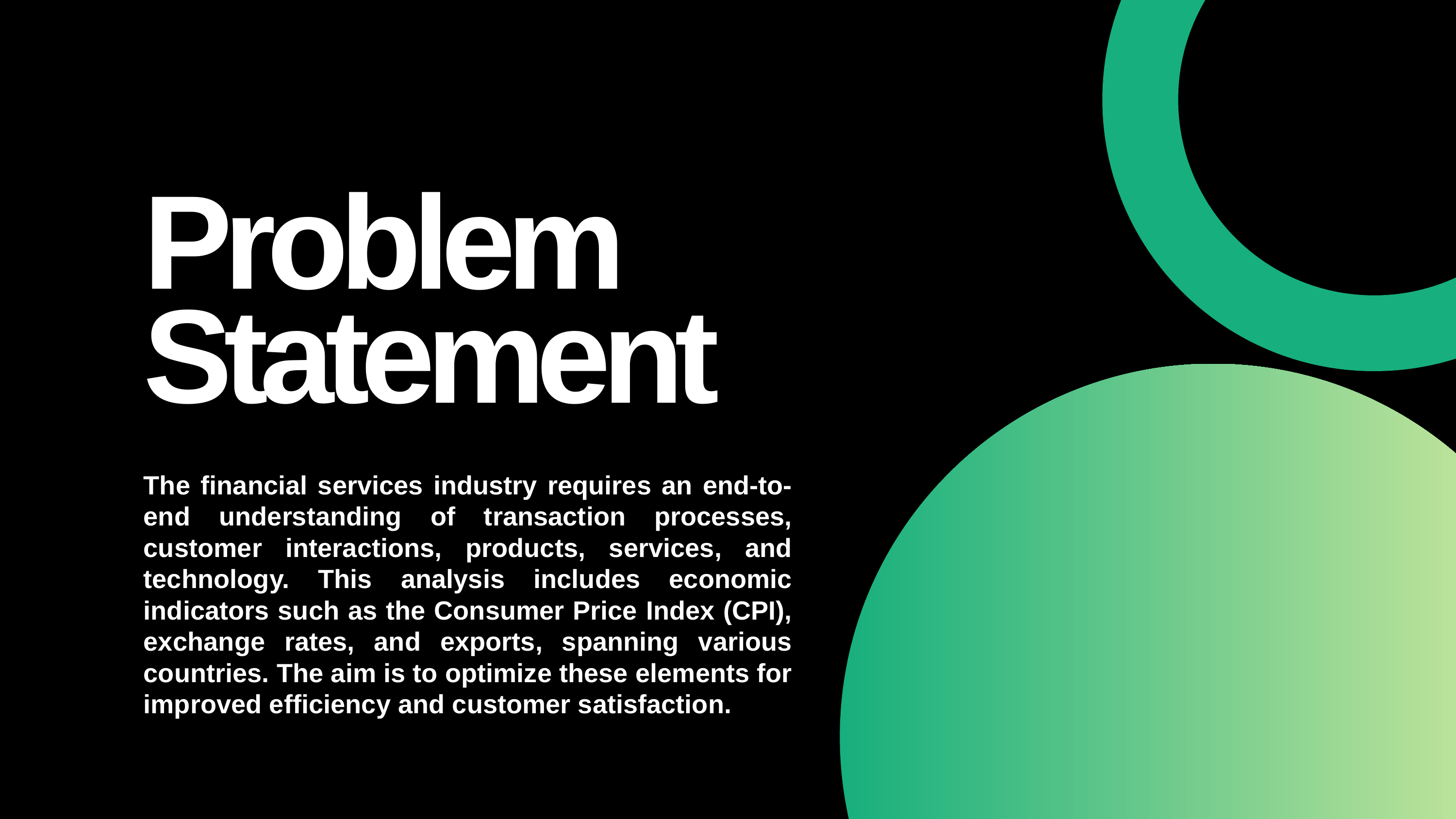

Problem
Statement

The financial services industry requires an end-to-end understanding of transaction processes, customer interactions, products, services, and technology. This analysis includes economic indicators such as the Consumer Price Index (CPI), exchange rates, and exports, spanning various countries. The aim is to optimize these elements for improved efficiency and customer satisfaction.